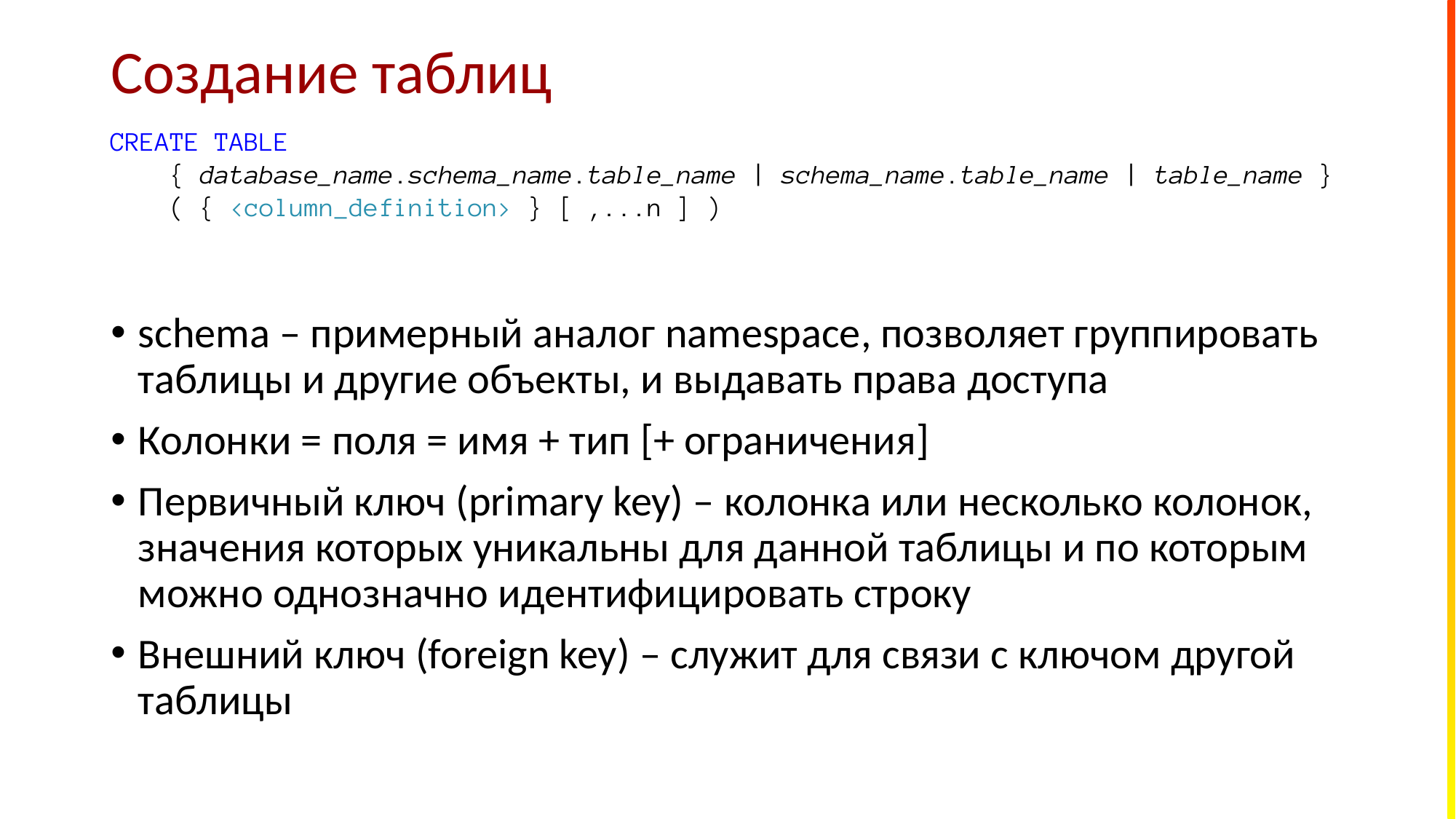

# Создание таблиц
CREATE TABLE
    { database_name.schema_name.table_name | schema_name.table_name | table_name }
    ( { <column_definition> } [ ,...n ] )
schema – примерный аналог namespace, позволяет группировать таблицы и другие объекты, и выдавать права доступа
Колонки = поля = имя + тип [+ ограничения]
Первичный ключ (primary key) – колонка или несколько колонок, значения которых уникальны для данной таблицы и по которым можно однозначно идентифицировать строку
Внешний ключ (foreign key) – служит для связи с ключом другой таблицы